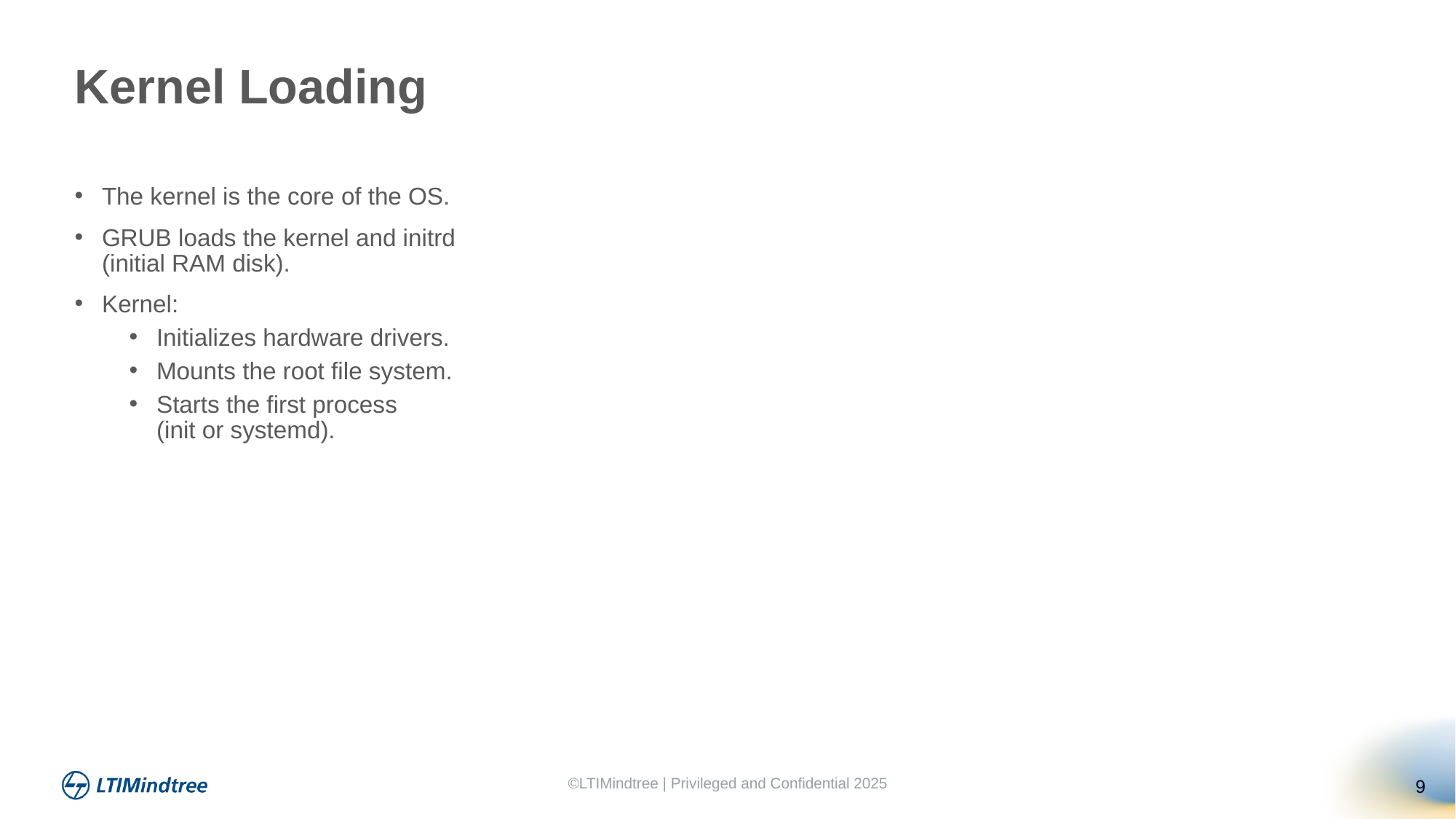

Kernel Loading

The kernel is the core of the OS.
GRUB loads the kernel and initrd (initial RAM disk).
Kernel:
Initializes hardware drivers.
Mounts the root file system.
Starts the first process (init or systemd).